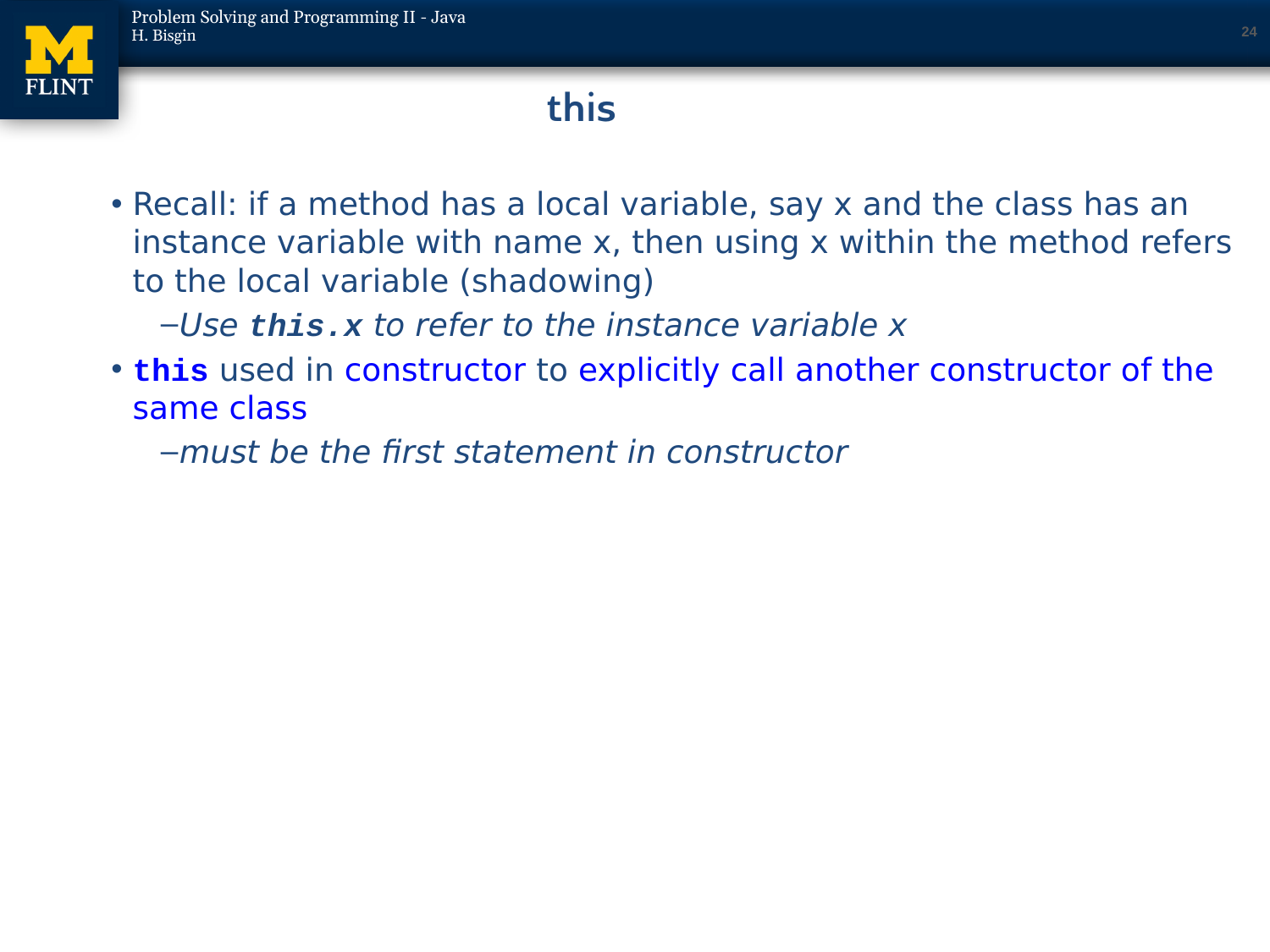

24
# this
Recall: if a method has a local variable, say x and the class has an instance variable with name x, then using x within the method refers to the local variable (shadowing)
Use this.x to refer to the instance variable x
this used in constructor to explicitly call another constructor of the same class
must be the first statement in constructor